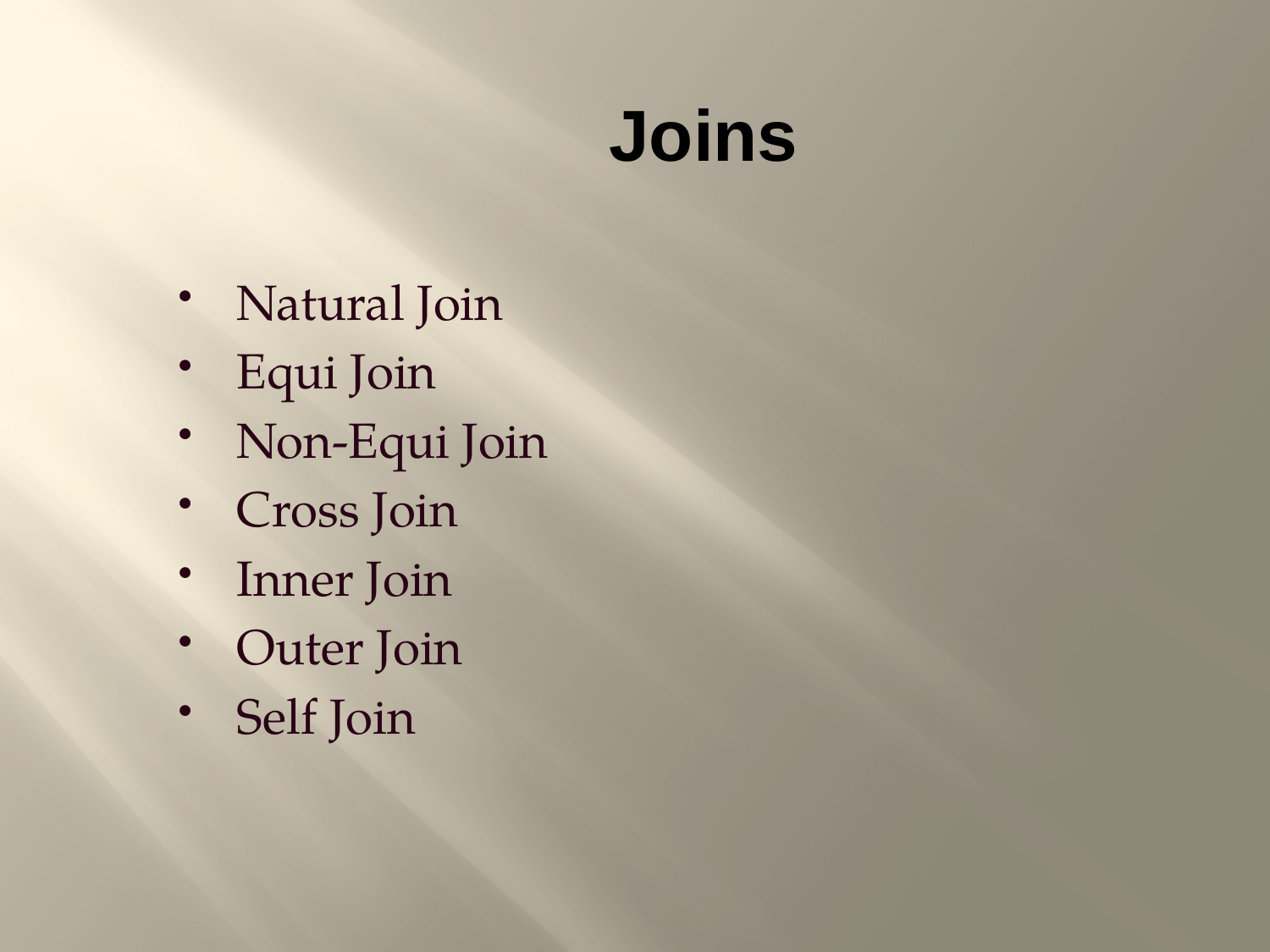

Joins
Natural Join
Equi Join
Non-Equi Join
Cross Join
Inner Join
Outer Join
Self Join